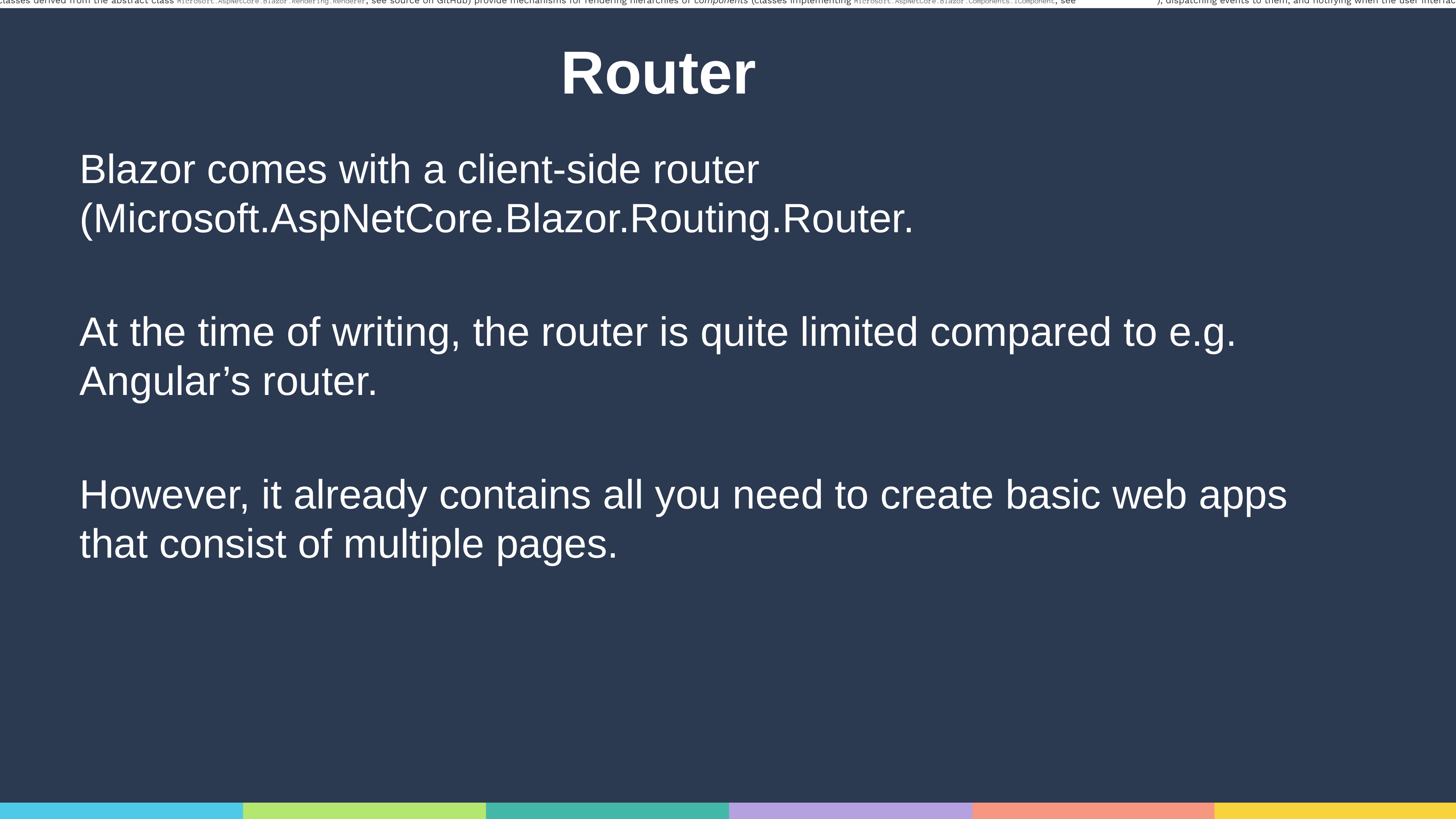

Blazor, renderers (classes derived from the abstract class Microsoft.AspNetCore.Blazor.Rendering.Renderer, see source on GitHub) provide mechanisms for rendering hierarchies of components (classes implementing Microsoft.AspNetCore.Blazor.Components.IComponent, see source on GitHub), dispatching events to them, and notifying when the user interface is being updated.
# Router
Blazor comes with a client-side router (Microsoft.AspNetCore.Blazor.Routing.Router.

At the time of writing, the router is quite limited compared to e.g. Angular’s router.

However, it already contains all you need to create basic web apps that consist of multiple pages.